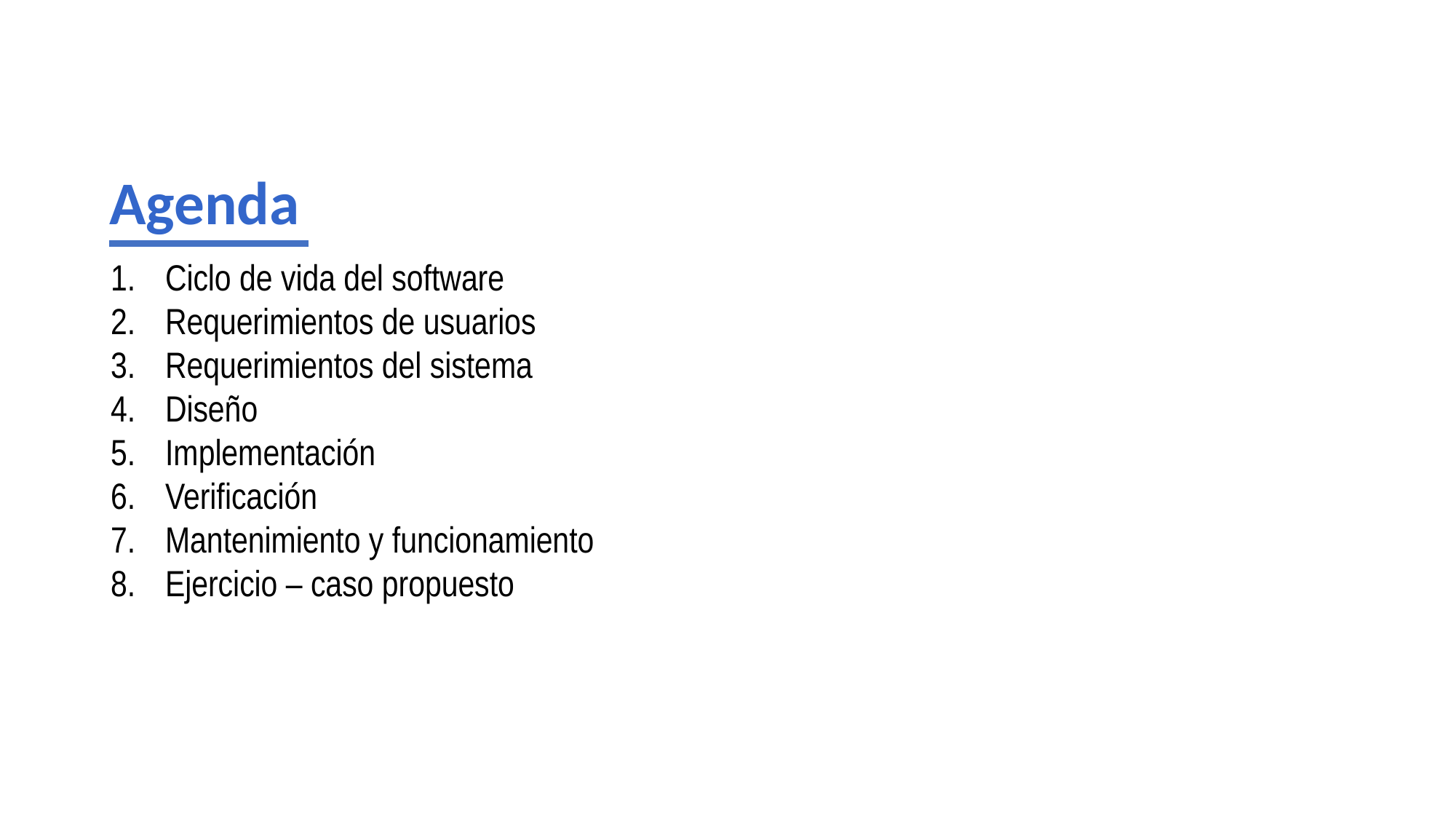

Agenda
Ciclo de vida del software
Requerimientos de usuarios
Requerimientos del sistema
Diseño
Implementación
Verificación
Mantenimiento y funcionamiento
Ejercicio – caso propuesto